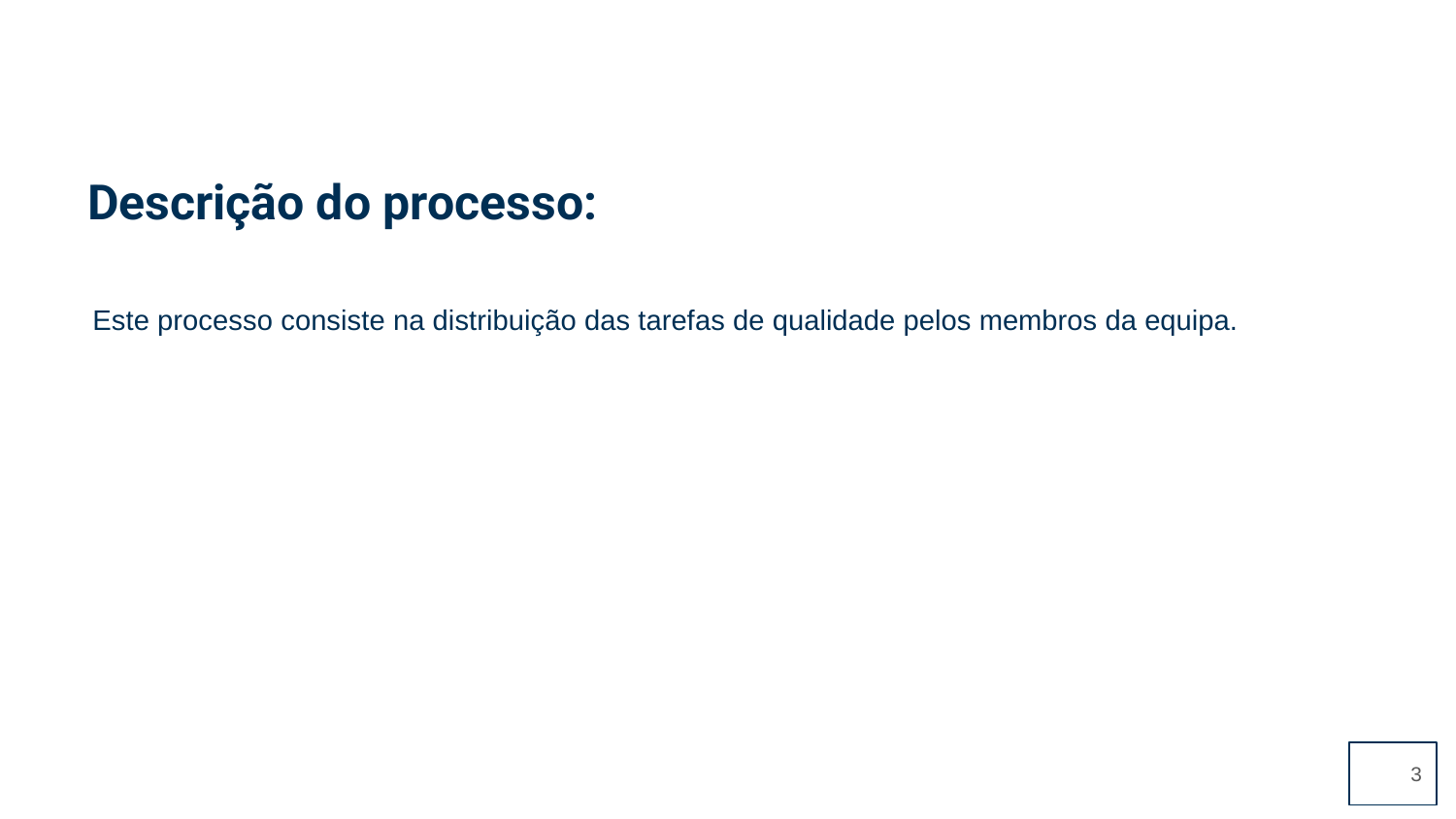

Este processo consiste na distribuição das tarefas de qualidade pelos membros da equipa.